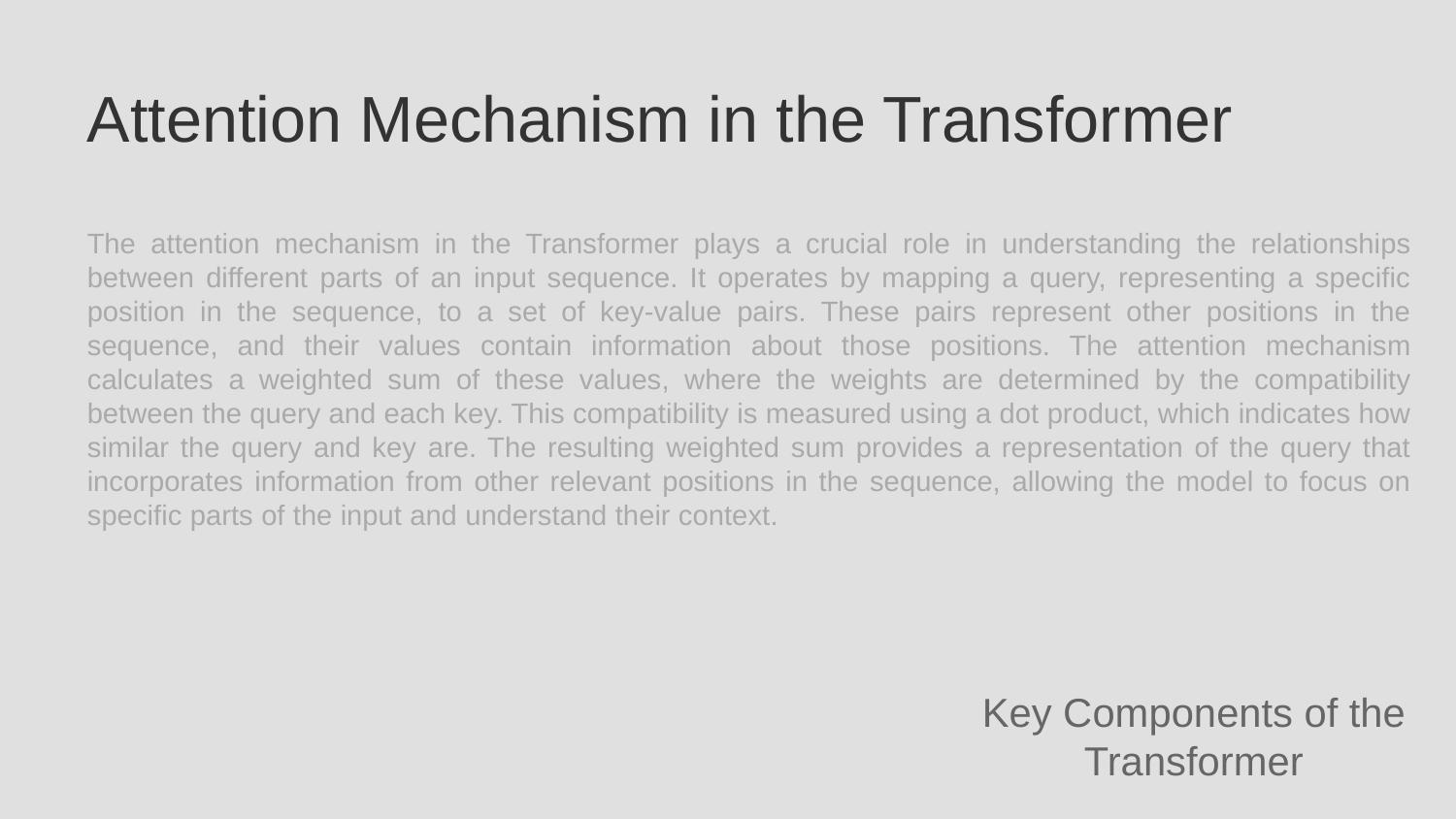

Attention Mechanism in the Transformer
The attention mechanism in the Transformer plays a crucial role in understanding the relationships between different parts of an input sequence. It operates by mapping a query, representing a specific position in the sequence, to a set of key-value pairs. These pairs represent other positions in the sequence, and their values contain information about those positions. The attention mechanism calculates a weighted sum of these values, where the weights are determined by the compatibility between the query and each key. This compatibility is measured using a dot product, which indicates how similar the query and key are. The resulting weighted sum provides a representation of the query that incorporates information from other relevant positions in the sequence, allowing the model to focus on specific parts of the input and understand their context.
Key Components of the Transformer